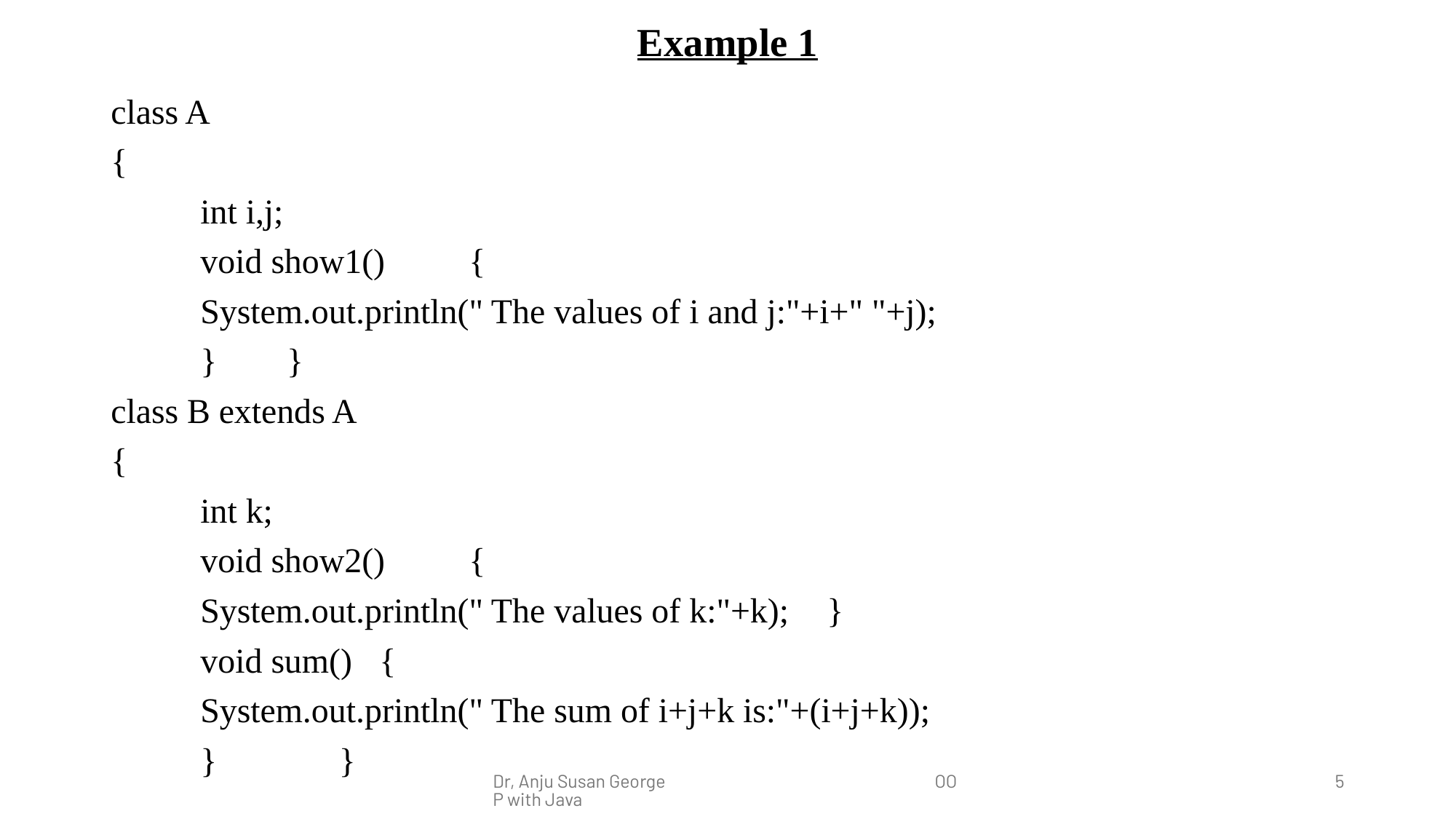

# Example 1
class A
{
	int i,j;
	void show1()   	{
		System.out.println(" The values of i and j:"+i+" "+j);
	}        }
class B extends A
{
	int k;
	void show2()	{
		System.out.println(" The values of k:"+k);	}
	void sum()	{
		System.out.println(" The sum of i+j+k is:"+(i+j+k));
	}              }
Dr, Anju Susan George                                                                          OOP with Java
5